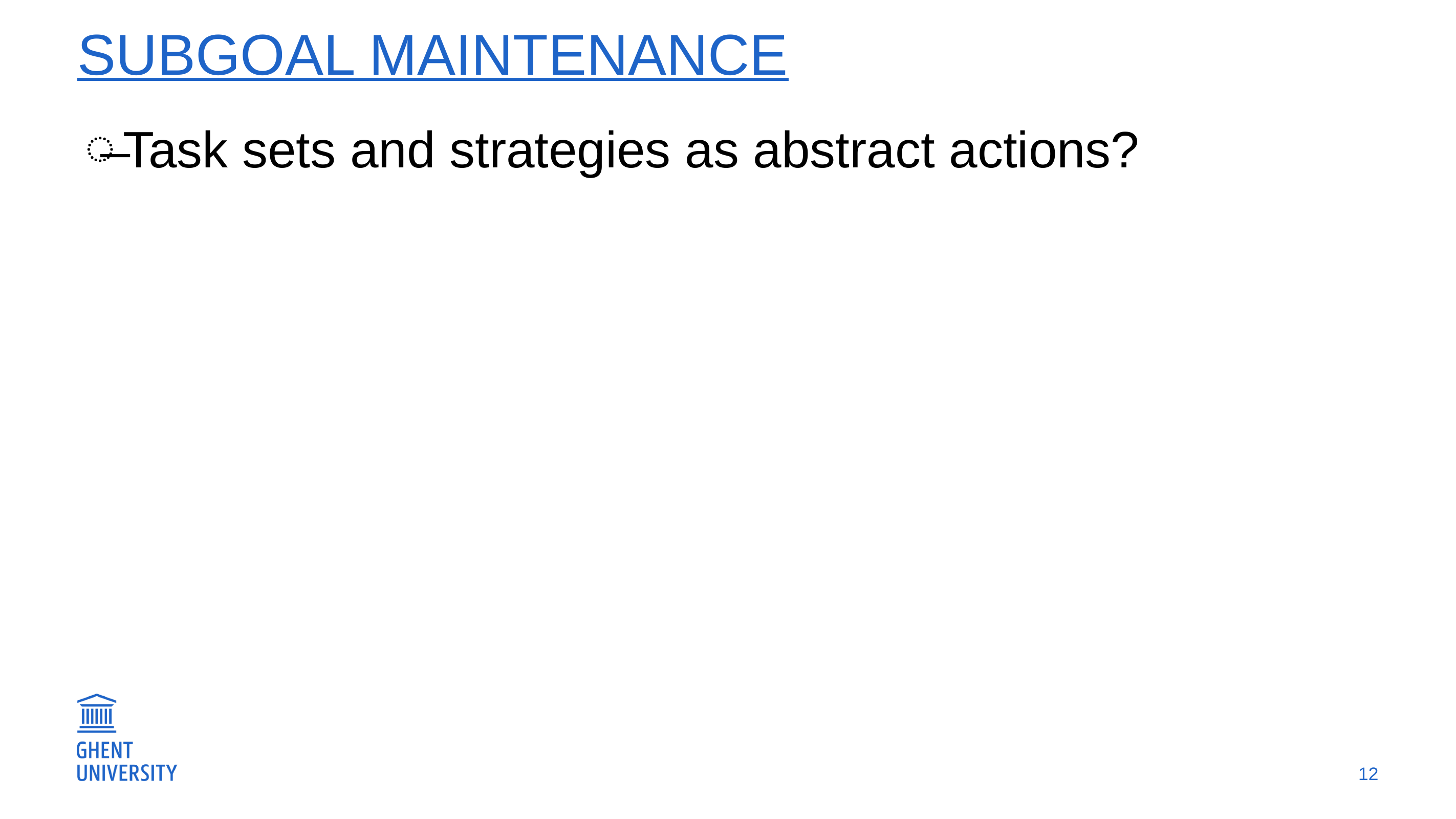

# Subgoal maintenance
Task sets and strategies as abstract actions?
12